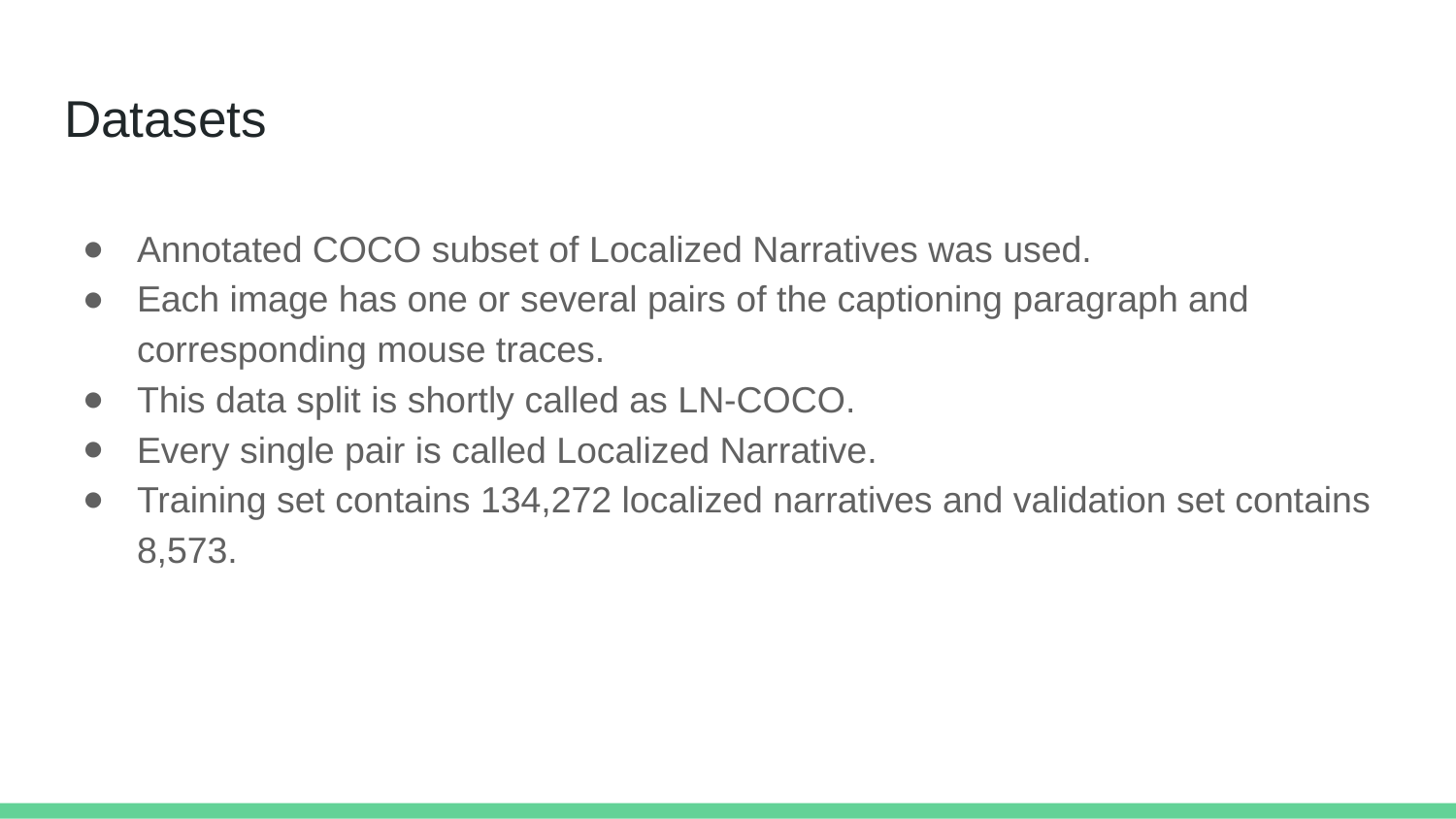

# Datasets
Annotated COCO subset of Localized Narratives was used.
Each image has one or several pairs of the captioning paragraph and corresponding mouse traces.
This data split is shortly called as LN-COCO.
Every single pair is called Localized Narrative.
Training set contains 134,272 localized narratives and validation set contains 8,573.